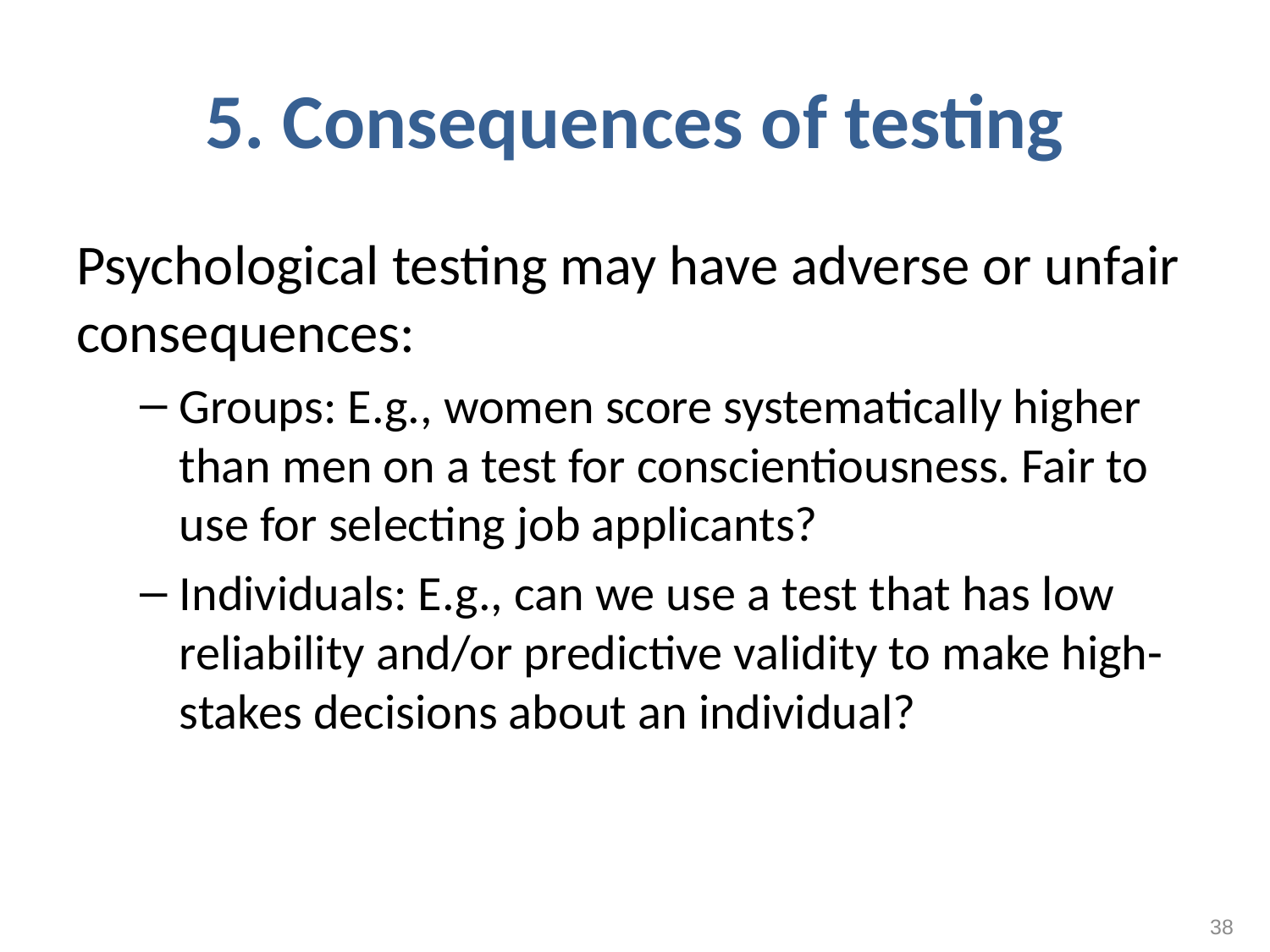

# 5. Consequences of testing
Psychological testing may have adverse or unfair consequences:
Groups: E.g., women score systematically higher than men on a test for conscientiousness. Fair to use for selecting job applicants?
Individuals: E.g., can we use a test that has low reliability and/or predictive validity to make high-stakes decisions about an individual?
38